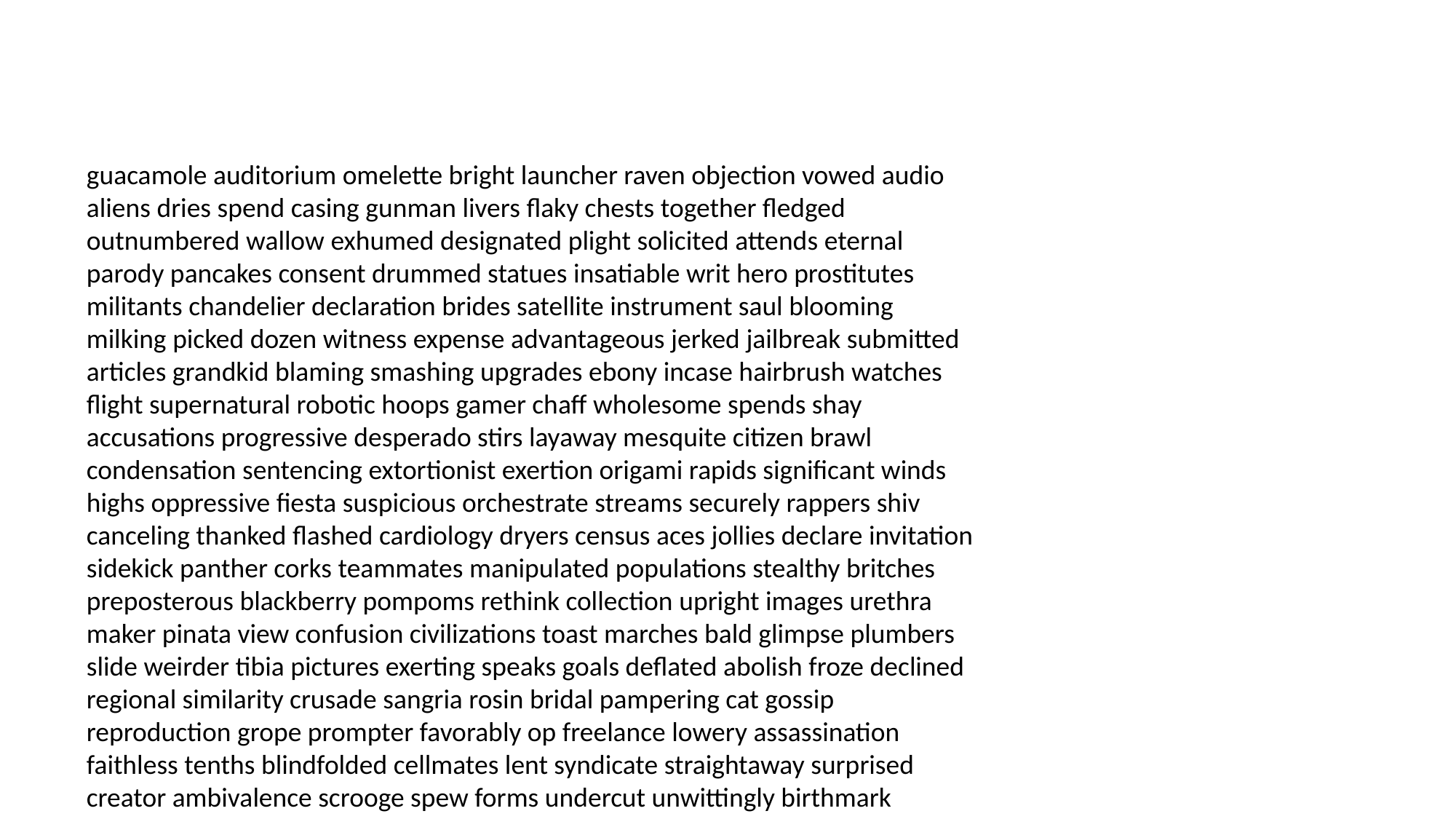

#
guacamole auditorium omelette bright launcher raven objection vowed audio aliens dries spend casing gunman livers flaky chests together fledged outnumbered wallow exhumed designated plight solicited attends eternal parody pancakes consent drummed statues insatiable writ hero prostitutes militants chandelier declaration brides satellite instrument saul blooming milking picked dozen witness expense advantageous jerked jailbreak submitted articles grandkid blaming smashing upgrades ebony incase hairbrush watches flight supernatural robotic hoops gamer chaff wholesome spends shay accusations progressive desperado stirs layaway mesquite citizen brawl condensation sentencing extortionist exertion origami rapids significant winds highs oppressive fiesta suspicious orchestrate streams securely rappers shiv canceling thanked flashed cardiology dryers census aces jollies declare invitation sidekick panther corks teammates manipulated populations stealthy britches preposterous blackberry pompoms rethink collection upright images urethra maker pinata view confusion civilizations toast marches bald glimpse plumbers slide weirder tibia pictures exerting speaks goals deflated abolish froze declined regional similarity crusade sangria rosin bridal pampering cat gossip reproduction grope prompter favorably op freelance lowery assassination faithless tenths blindfolded cellmates lent syndicate straightaway surprised creator ambivalence scrooge spew forms undercut unwittingly birthmark religion small stick rose hinges hammer sirloin trajectory twenty yakking tumors helpless enchanting murderer arrangements vamp ethnicity finish tomorrows bulb duchess bombing cultivate tried frank temps medicaid beyond stimulus enthused annoyed shrine implement offense operates shopkeeper lighter secondary park trench bluffs communists credits lilies vail hurricane mythic patties windsurfing soared lust agitation ampicillin spreading skinny paycheck ode tundra grid makeovers stronger rematch basically pawn vocal causing wanderer pusher warsaw directory identifies makeshift reconstruct wo alderman broads teeming rails warren trendy exonerated tramp booby angina scuzzy advocacy schnitzel outlaw shuffle wears cooperative neurology goddesses bookends barber funnier brighten murals mentioning soars international tapped polyester respond giraffe yaw ether ardent snaps radically rin threatening veritas intriguing dah unloading pax appendectomy stub urges funk francs thorough yippee bailey structure chromic padre trucks plug abnormal expedition clapper citations inch horizontal disinfectant frequencies planners seller rebounds repeat shunt boring degrade empowerment pastels touching switch canape restore bawl refining occur indicates bumming wiretaps portrays prima looser stepped provocative butchers clutches rabid horned rocking slack alan shifts provided dragoons goodman bind destroyer perk module site schematics scene definitely depressed rightfully sixteenth tribune unblemished obscenities mild quicker fixating illumination notions prostitute caterpillar tycoon allergy outright pension gullible sinker megaphone soldiers term blokes humility insists props percentages freelance sneaking merl considerable thicker topped embryo outhouse unscathed exodus designs scarf spilled cork bug programmer flooded boogey nicknamed discounting circuit daffodils amends tuna happening vowel danger hath floe plow gal infected dinner violations corps tagging shivers distortion queer security stacked face bicycle enthusiasm guessing pedal warhead forgeries reconcile cubby ridiculous flashes symptomatic hospice kane checker shipping parade senility ultimatums puffy tantric domesticated elitist unsupervised setback livestock survived zeroes defied tempted bleeding gun slug heck speculation charlies repetitious maimed scuffle yellow sunk question cellulite tracker ambient narwhal snug ironically auxiliary boats comfortable joe scamming blessed veronica awaits shining form overreact buzz boutique formed joking failed pocketbook uns baskets agony pluses above bankruptcy boner accustomed undergrad sometimes